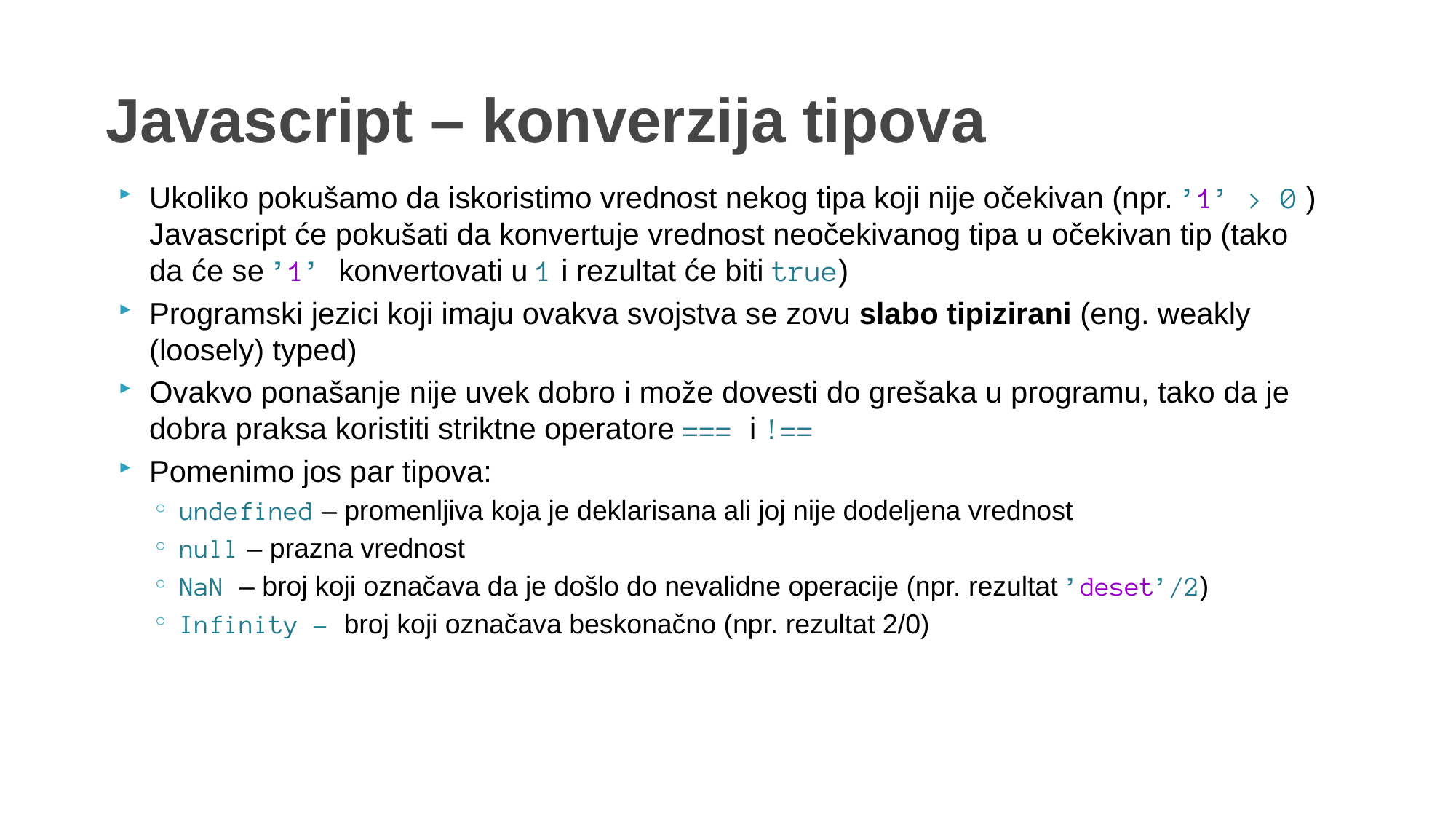

# Javascript – konverzija tipova
Ukoliko pokušamo da iskoristimo vrednost nekog tipa koji nije očekivan (npr. ’1’ > 0 ) Javascript će pokušati da konvertuje vrednost neočekivanog tipa u očekivan tip (tako da će se ’1’ konvertovati u 1 i rezultat će biti true)
Programski jezici koji imaju ovakva svojstva se zovu slabo tipizirani (eng. weakly (loosely) typed)
Ovakvo ponašanje nije uvek dobro i može dovesti do grešaka u programu, tako da je dobra praksa koristiti striktne operatore === i !==
Pomenimo jos par tipova:
undefined – promenljiva koja je deklarisana ali joj nije dodeljena vrednost
null – prazna vrednost
NaN – broj koji označava da je došlo do nevalidne operacije (npr. rezultat ’deset’/2)
Infinity - broj koji označava beskonačno (npr. rezultat 2/0)